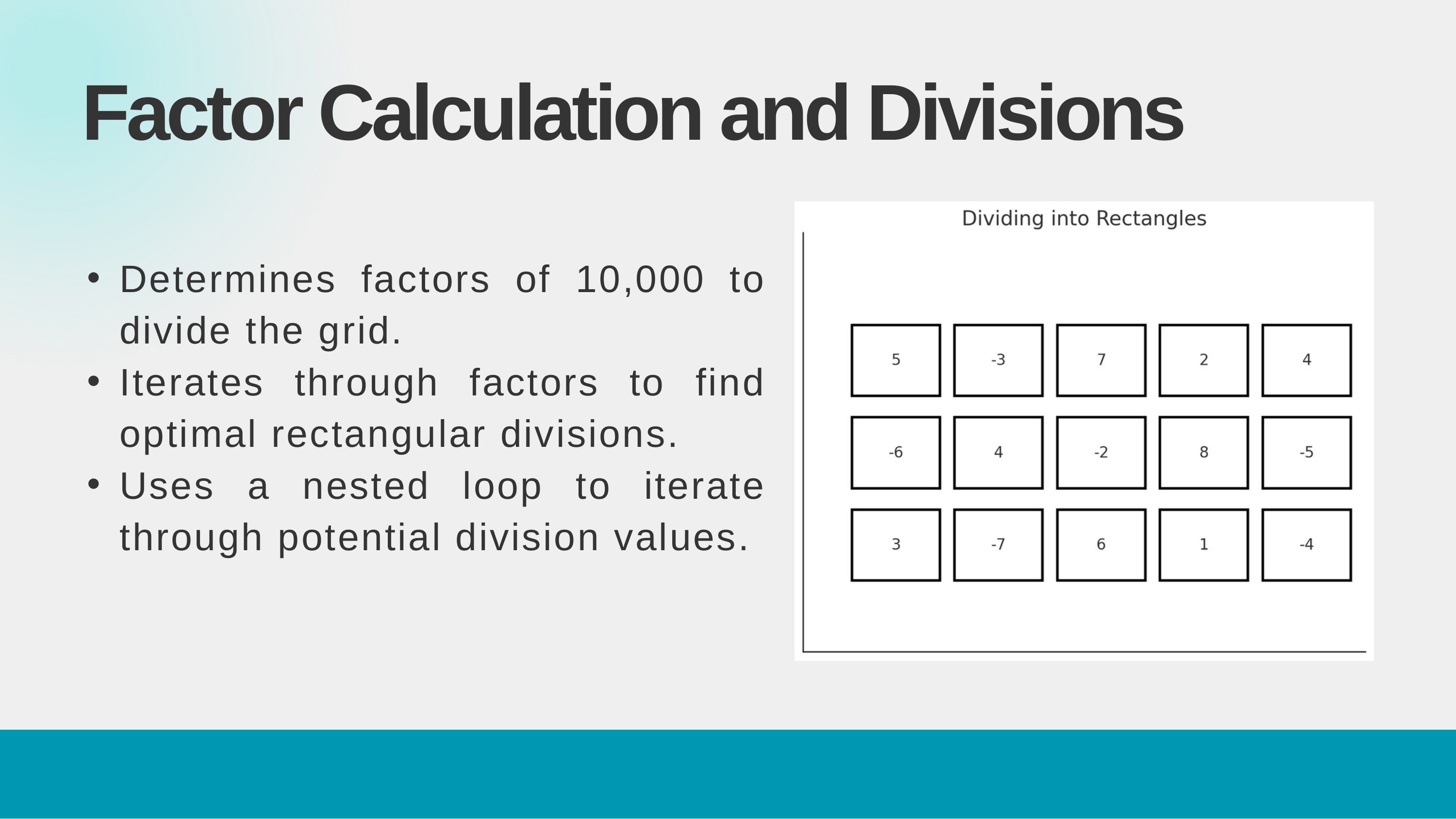

Factor Calculation and Divisions

Determines factors of 10,000 to divide the grid.
Iterates through factors to find optimal rectangular divisions.
Uses a nested loop to iterate through potential division values.